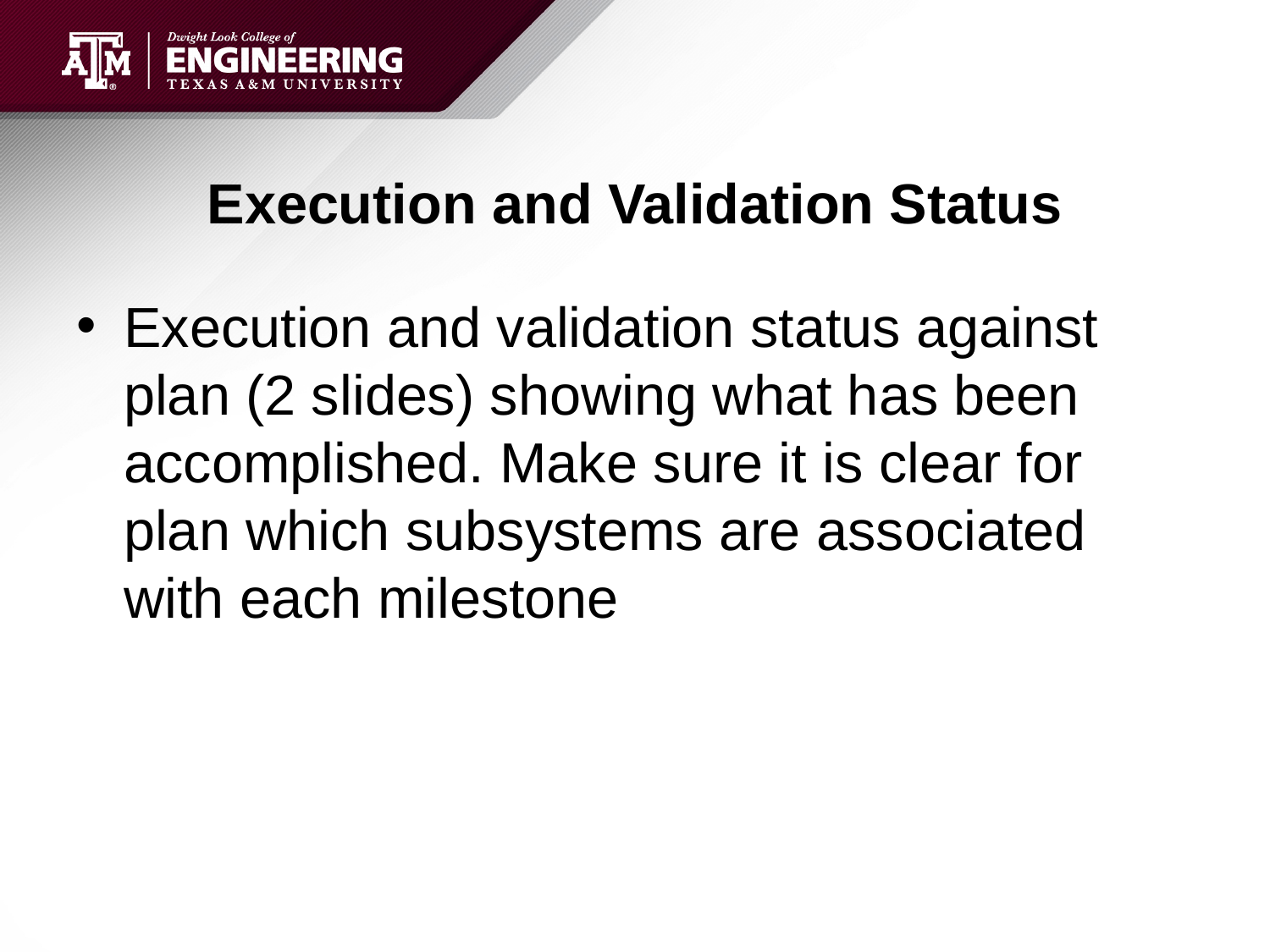

# Execution and Validation Status
Execution and validation status against plan (2 slides) showing what has been accomplished. Make sure it is clear for plan which subsystems are associated with each milestone